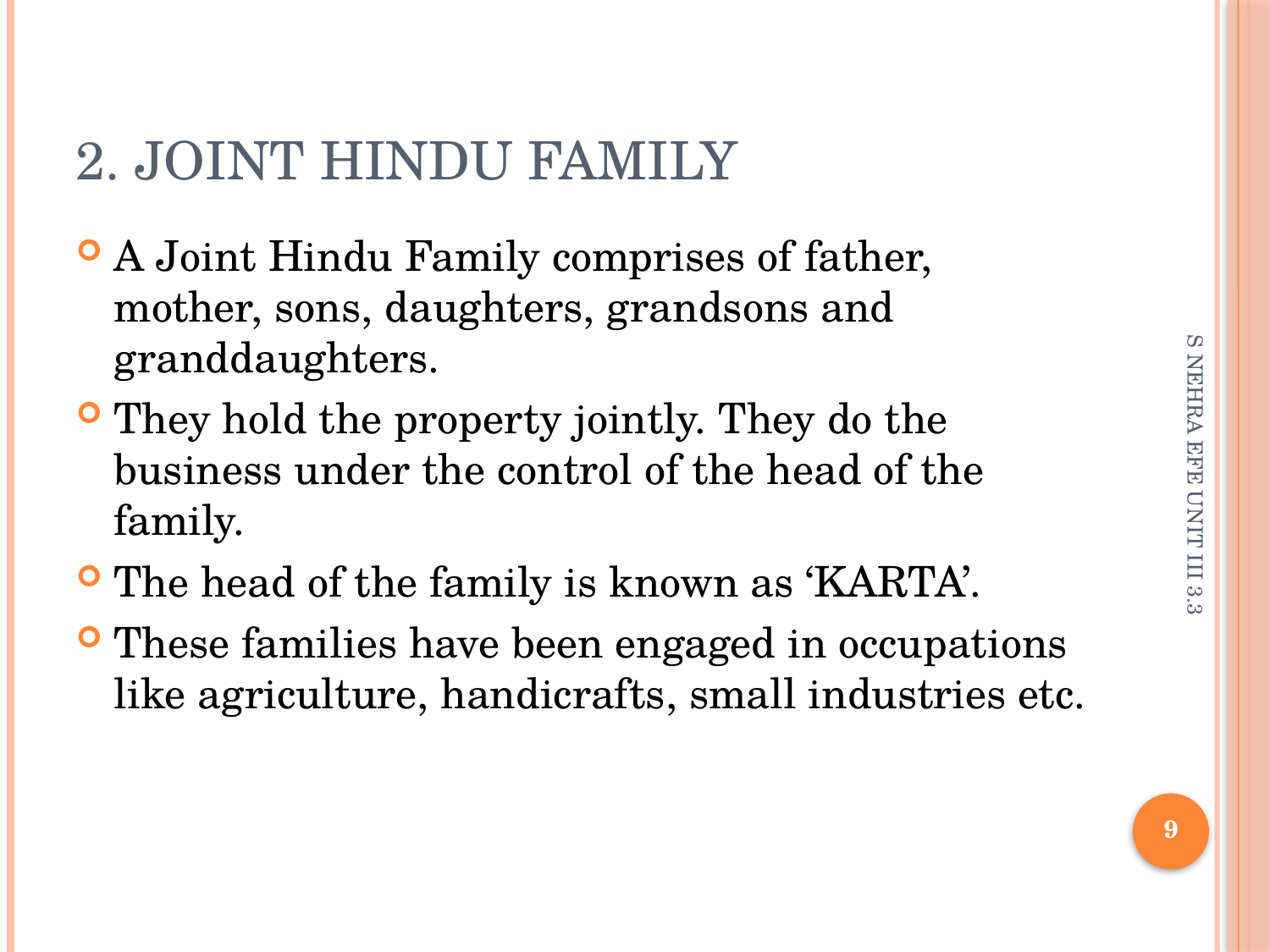

# 2. Joint Hindu Family
A Joint Hindu Family comprises of father, mother, sons, daughters, grandsons and granddaughters.
They hold the property jointly. They do the business under the control of the head of the family.
The head of the family is known as ‘KARTA’.
These families have been engaged in occupations like agriculture, handicrafts, small industries etc.

S NEHRA EFE UNIT III 3.3
9